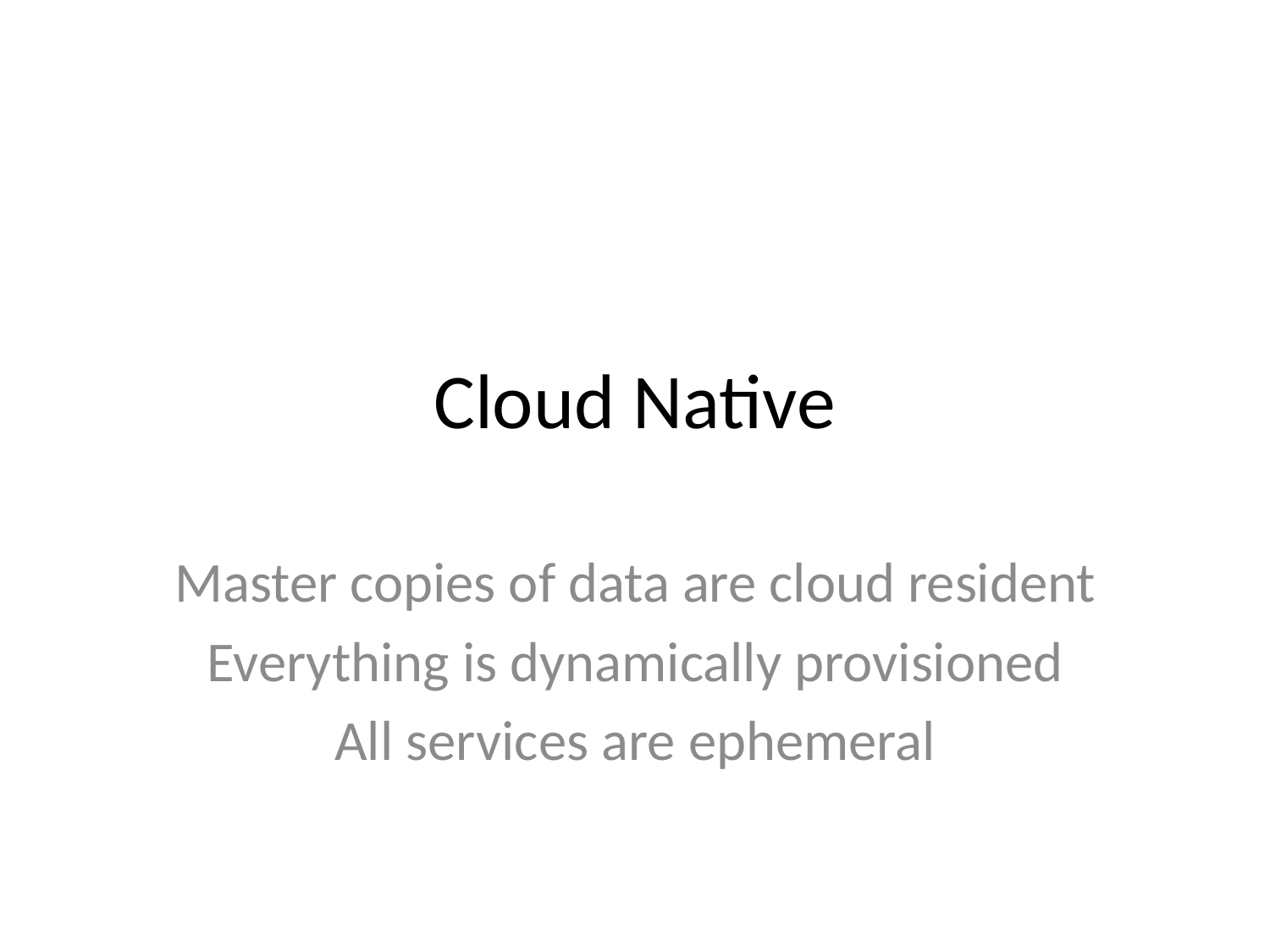

# Cloud Native
Master copies of data are cloud resident
Everything is dynamically provisioned
All services are ephemeral